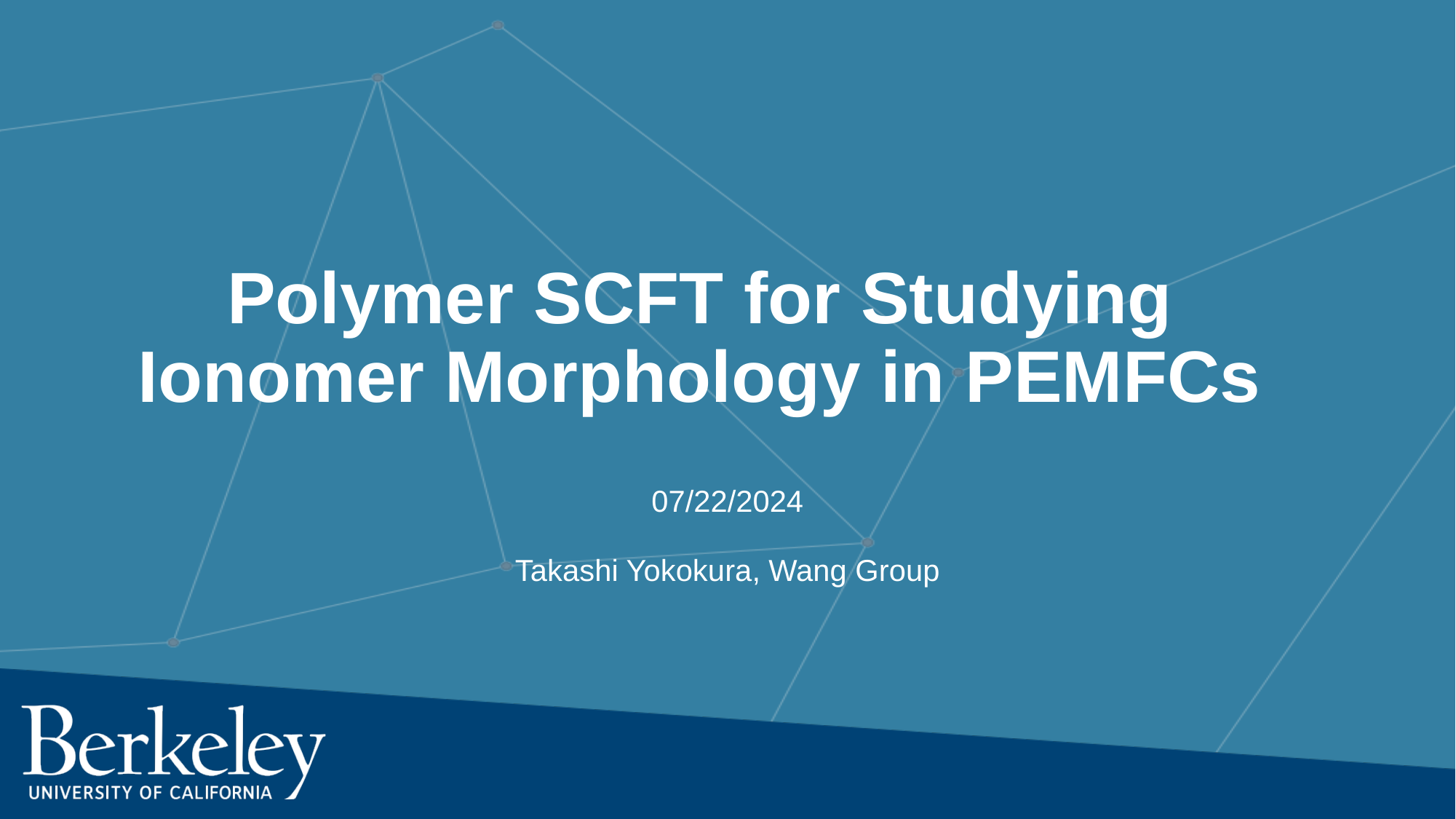

# Polymer SCFT for Studying Ionomer Morphology in PEMFCs
07/22/2024
Takashi Yokokura, Wang Group